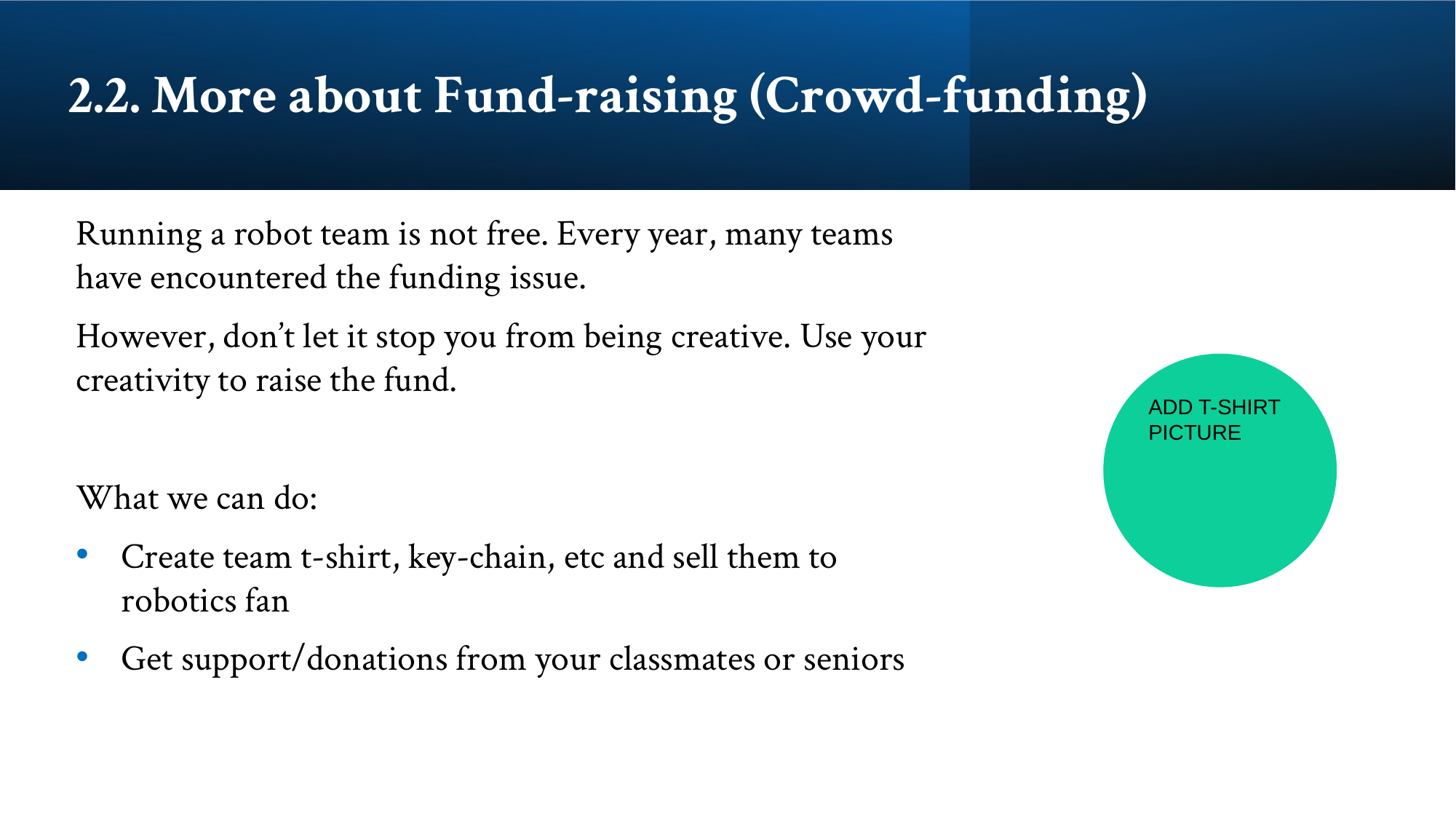

# 2.2. More about Fund-raising (Crowd-funding)
Running a robot team is not free. Every year, many teams have encountered the funding issue.
However, don’t let it stop you from being creative. Use your creativity to raise the fund.

What we can do:
Create team t-shirt, key-chain, etc and sell them to robotics fan
Get support/donations from your classmates or seniors
ADD T-SHIRT PICTURE